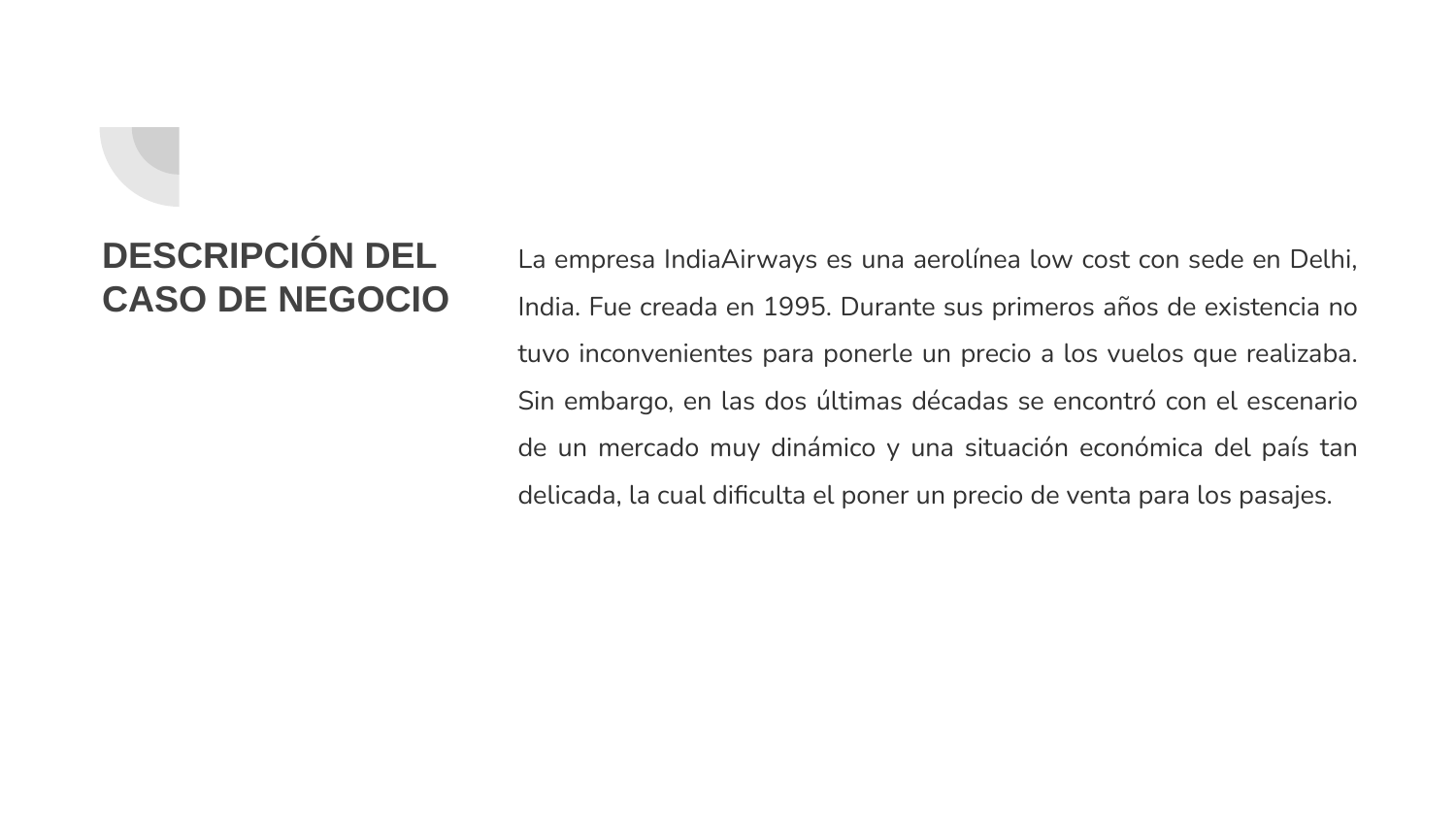

La empresa IndiaAirways es una aerolínea low cost con sede en Delhi, India. Fue creada en 1995. Durante sus primeros años de existencia no tuvo inconvenientes para ponerle un precio a los vuelos que realizaba. Sin embargo, en las dos últimas décadas se encontró con el escenario de un mercado muy dinámico y una situación económica del país tan delicada, la cual dificulta el poner un precio de venta para los pasajes.
# DESCRIPCIÓN DEL CASO DE NEGOCIO